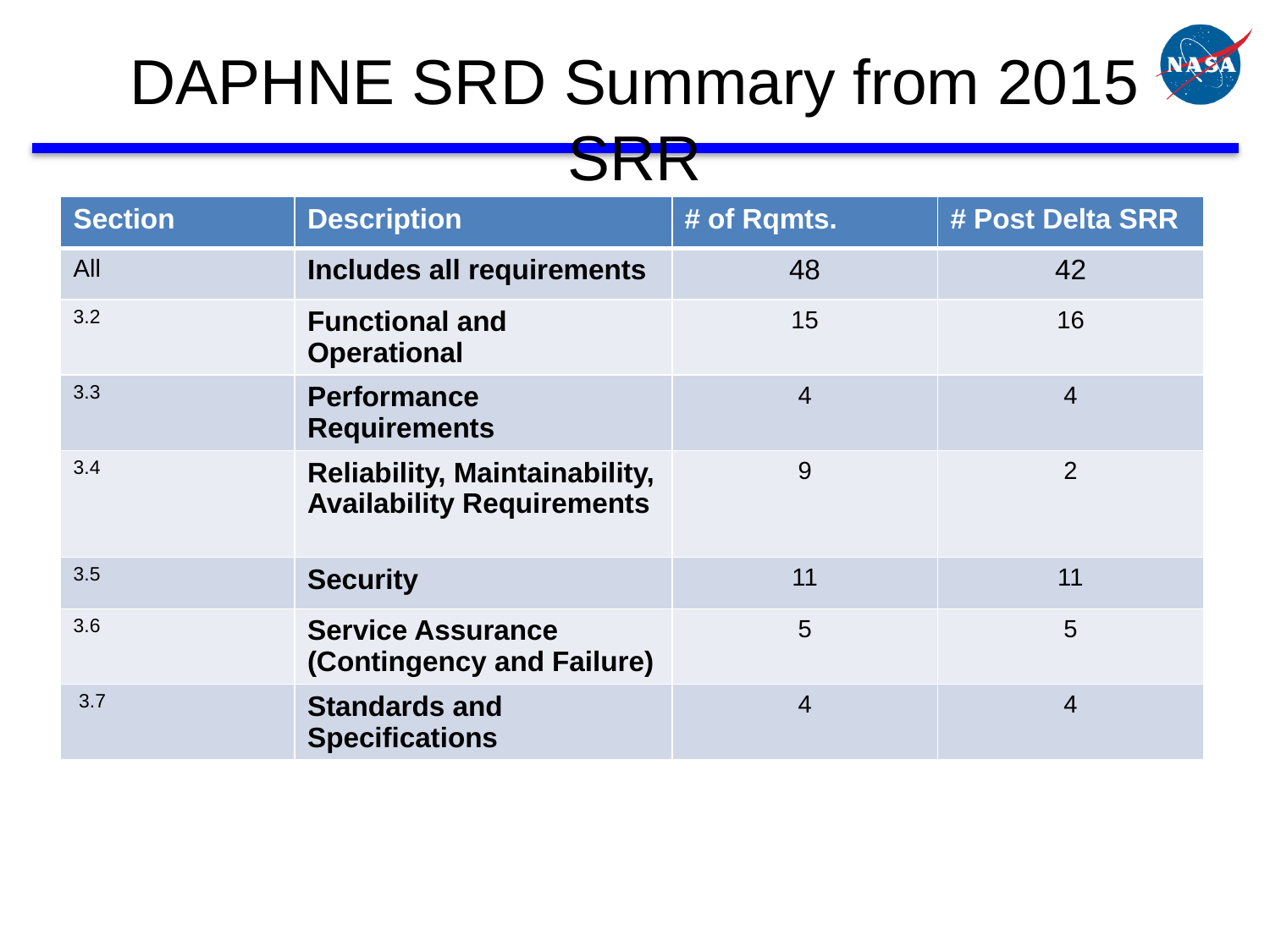

# DAPHNE SRD Summary from 2015 SRR
| Section | Description | # of Rqmts. | # Post Delta SRR |
| --- | --- | --- | --- |
| All | Includes all requirements | 48 | 42 |
| 3.2 | Functional and Operational | 15 | 16 |
| 3.3 | Performance Requirements | 4 | 4 |
| 3.4 | Reliability, Maintainability, Availability Requirements | 9 | 2 |
| 3.5 | Security | 11 | 11 |
| 3.6 | Service Assurance (Contingency and Failure) | 5 | 5 |
| 3.7 | Standards and Specifications | 4 | 4 |